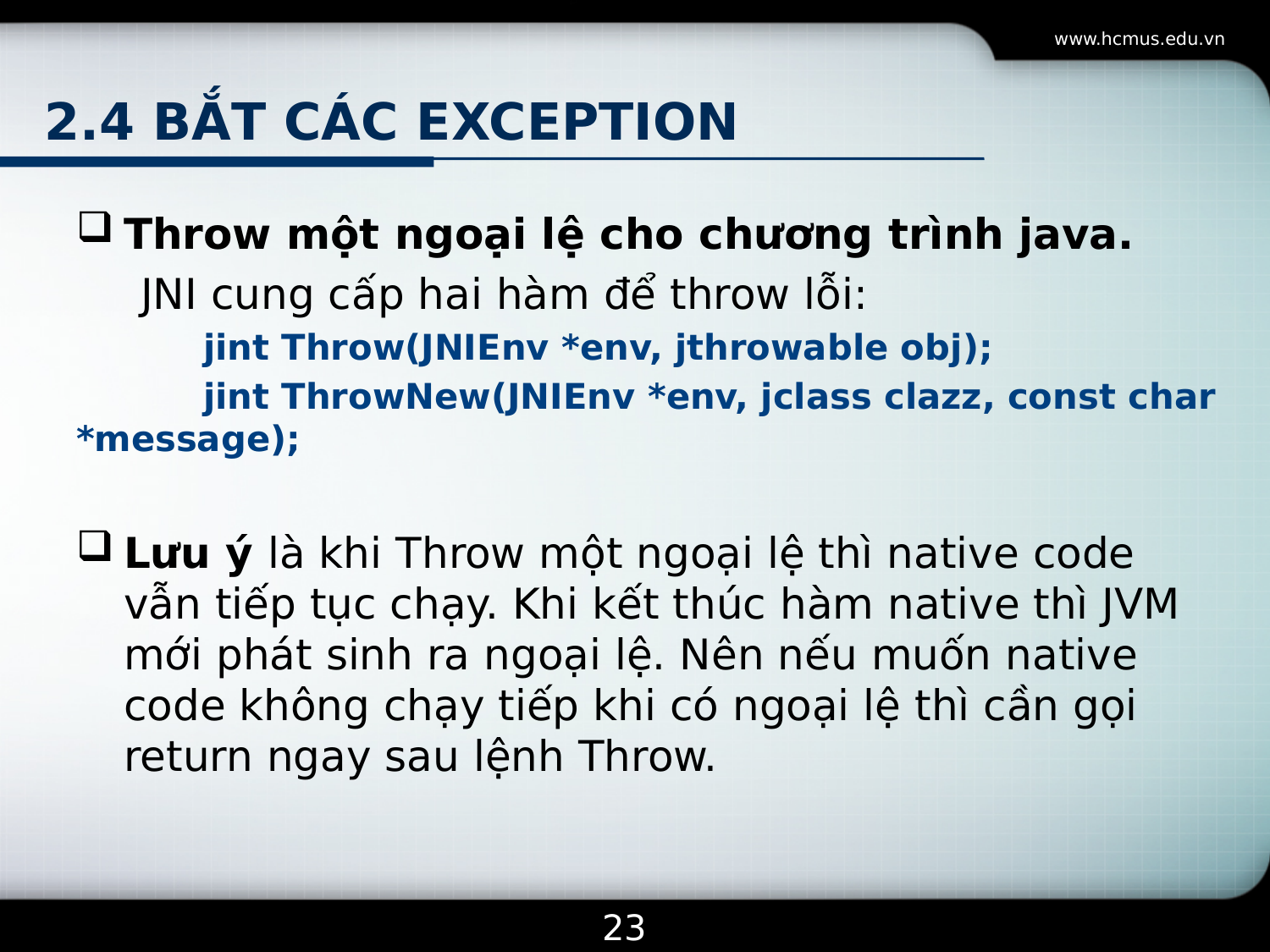

www.hcmus.edu.vn
# 2.4 bắt các exception
Throw một ngoại lệ cho chương trình java.
JNI cung cấp hai hàm để throw lỗi:
jint Throw(JNIEnv *env, jthrowable obj);
jint ThrowNew(JNIEnv *env, jclass clazz, const char *message);

Lưu ý là khi Throw một ngoại lệ thì native code vẫn tiếp tục chạy. Khi kết thúc hàm native thì JVM mới phát sinh ra ngoại lệ. Nên nếu muốn native code không chạy tiếp khi có ngoại lệ thì cần gọi return ngay sau lệnh Throw.

23